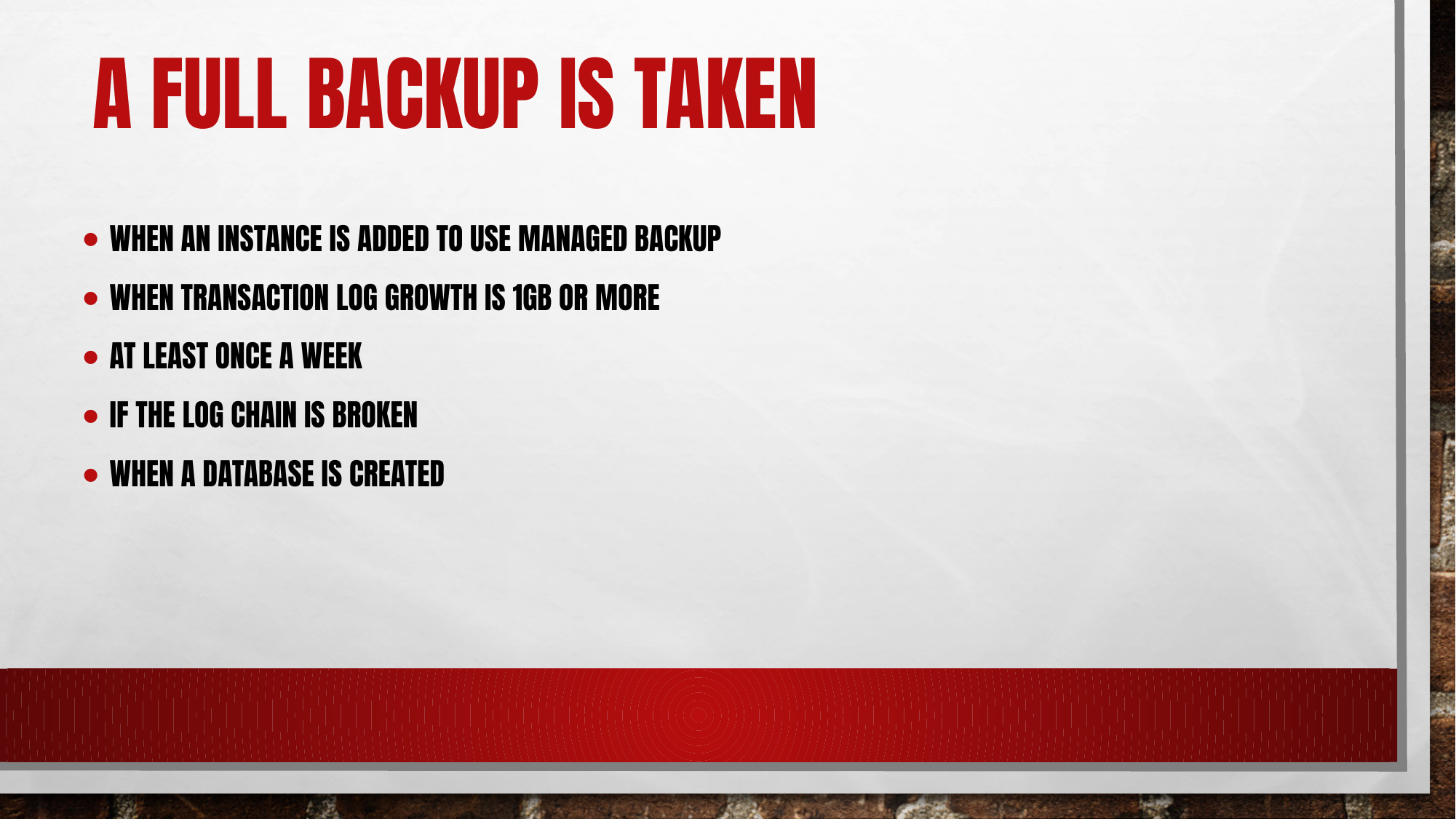

# A full backup is taken
when an instance is added to use Managed backup
When transaction log growth is 1Gb or more
At least once a week
If the log chain is broken
When a database is created